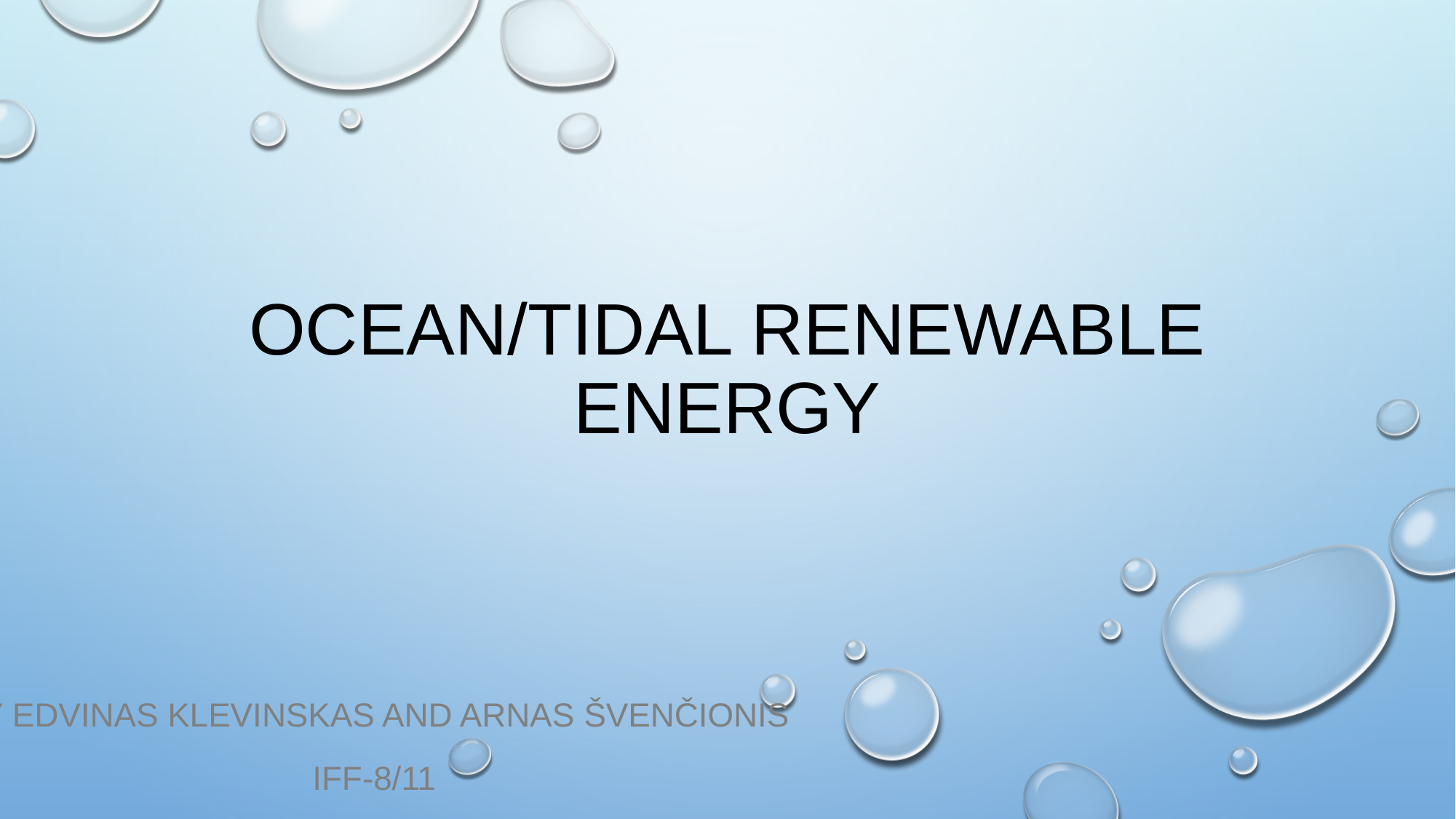

# Ocean/Tidal renewable energy
By Edvinas Klevinskas and Arnas Švenčionis
iFF-8/11